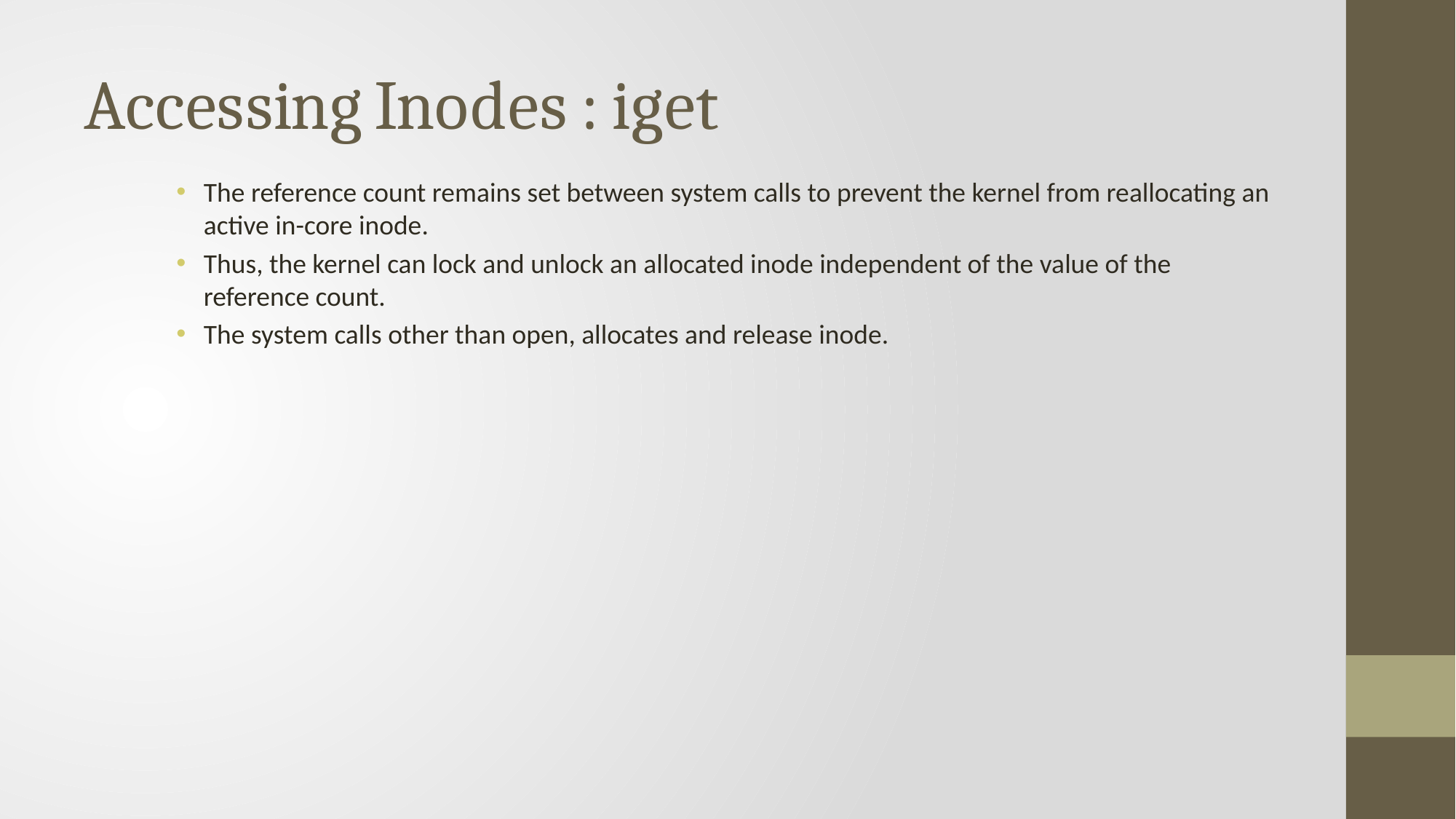

# Accessing Inodes : iget
The reference count remains set between system calls to prevent the kernel from reallocating an active in-core inode.
Thus, the kernel can lock and unlock an allocated inode independent of the value of the reference count.
The system calls other than open, allocates and release inode.